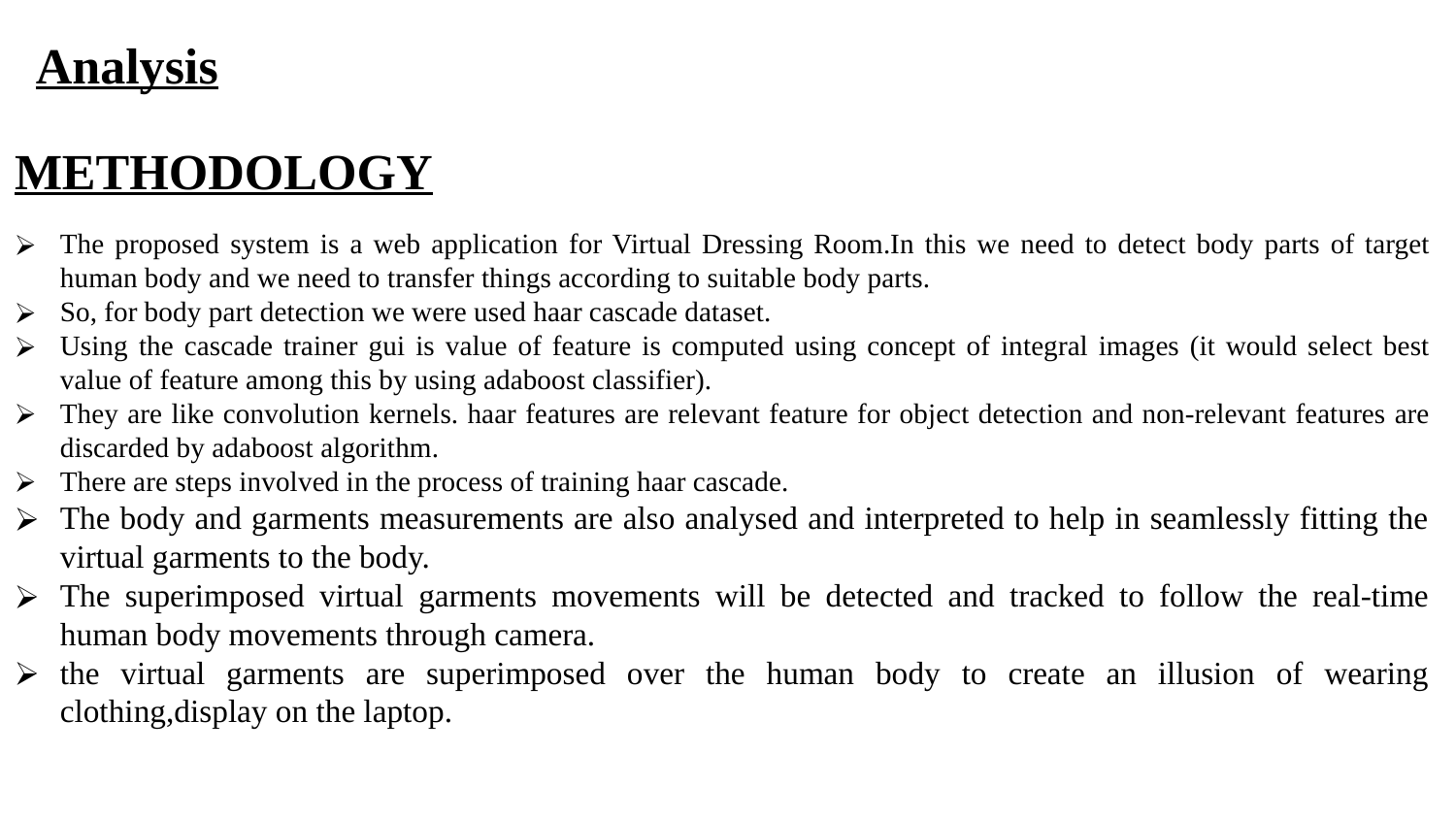

Analysis
METHODOLOGY
The proposed system is a web application for Virtual Dressing Room.In this we need to detect body parts of target human body and we need to transfer things according to suitable body parts.
So, for body part detection we were used haar cascade dataset.
Using the cascade trainer gui is value of feature is computed using concept of integral images (it would select best value of feature among this by using adaboost classifier).
They are like convolution kernels. haar features are relevant feature for object detection and non-relevant features are discarded by adaboost algorithm.
There are steps involved in the process of training haar cascade.
The body and garments measurements are also analysed and interpreted to help in seamlessly fitting the virtual garments to the body.
The superimposed virtual garments movements will be detected and tracked to follow the real-time human body movements through camera.
the virtual garments are superimposed over the human body to create an illusion of wearing clothing,display on the laptop.